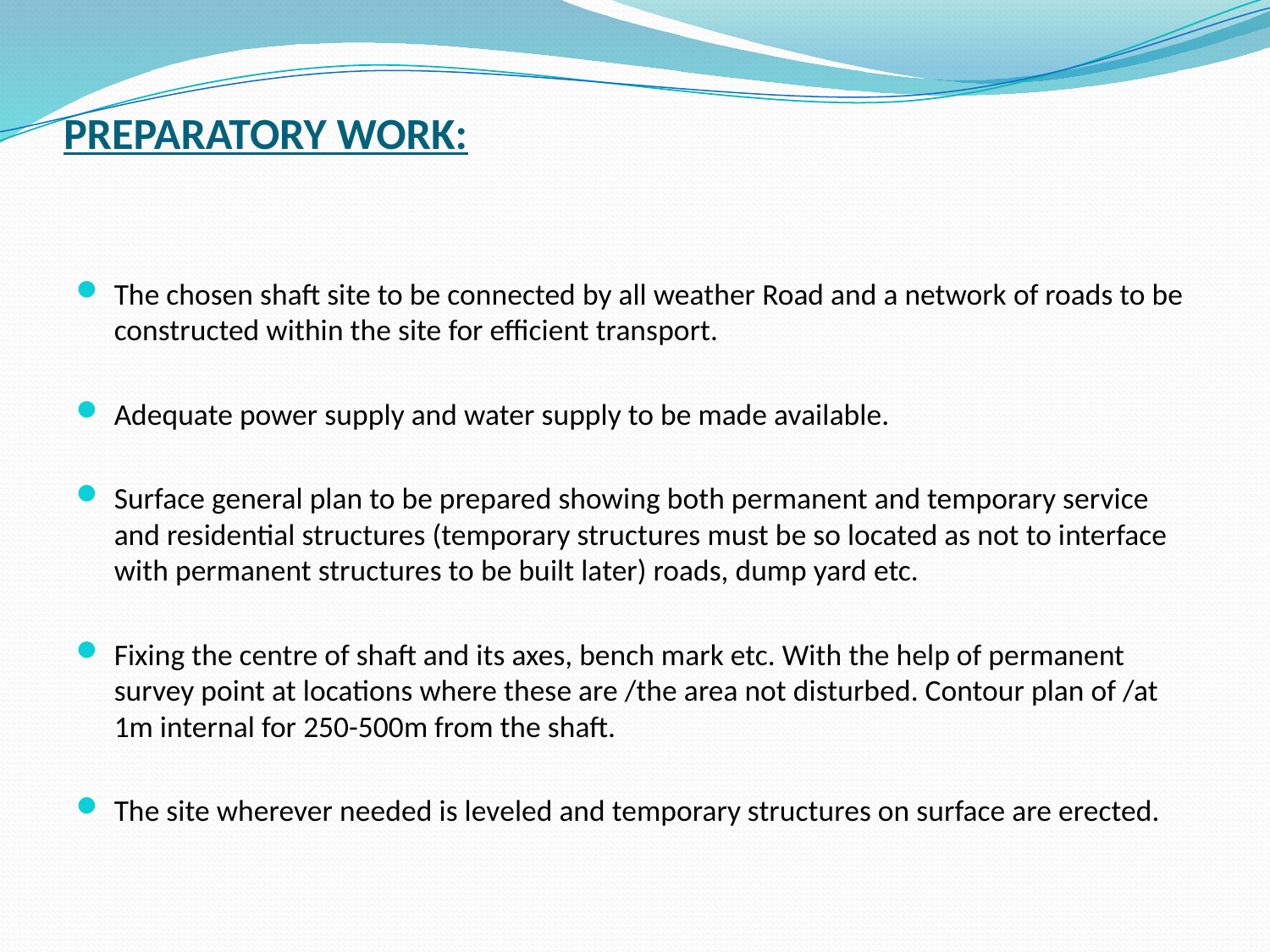

# PREPARATORY WORK:
The chosen shaft site to be connected by all weather Road and a network of roads to be constructed within the site for efficient transport.

Adequate power supply and water supply to be made available.

Surface general plan to be prepared showing both permanent and temporary service and residential structures (temporary structures must be so located as not to interface with permanent structures to be built later) roads, dump yard etc.

Fixing the centre of shaft and its axes, bench mark etc. With the help of permanent survey point at locations where these are /the area not disturbed. Contour plan of /at 1m internal for 250-500m from the shaft.

The site wherever needed is leveled and temporary structures on surface are erected.